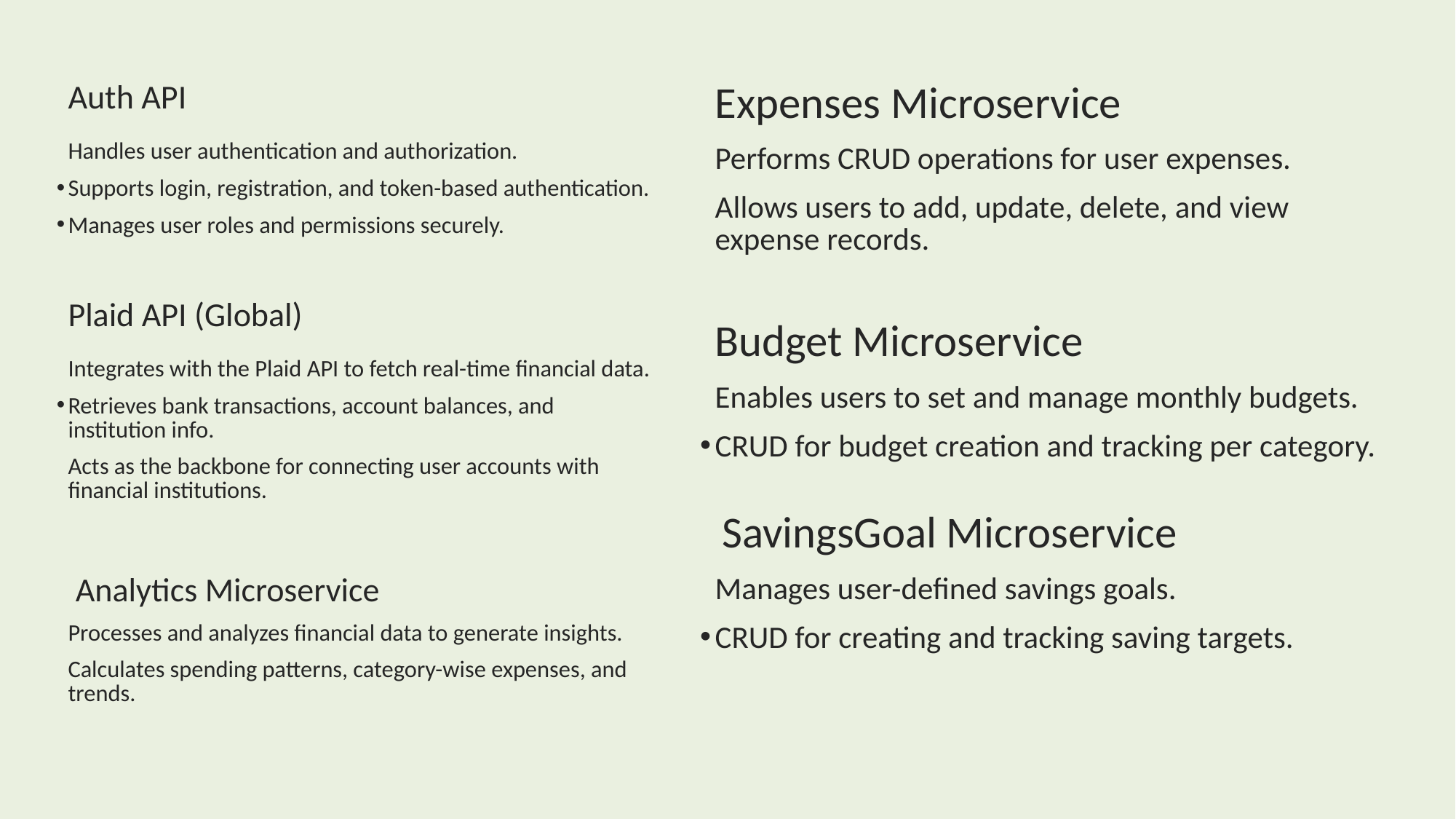

Auth API
Handles user authentication and authorization.
Supports login, registration, and token-based authentication.
Manages user roles and permissions securely.
Plaid API (Global)
Integrates with the Plaid API to fetch real-time financial data.
Retrieves bank transactions, account balances, and institution info.
Acts as the backbone for connecting user accounts with financial institutions.
 Analytics Microservice
Processes and analyzes financial data to generate insights.
Calculates spending patterns, category-wise expenses, and trends.

Expenses Microservice
Performs CRUD operations for user expenses.
Allows users to add, update, delete, and view expense records.
Budget Microservice
Enables users to set and manage monthly budgets.
CRUD for budget creation and tracking per category.
 SavingsGoal Microservice
Manages user-defined savings goals.
CRUD for creating and tracking saving targets.